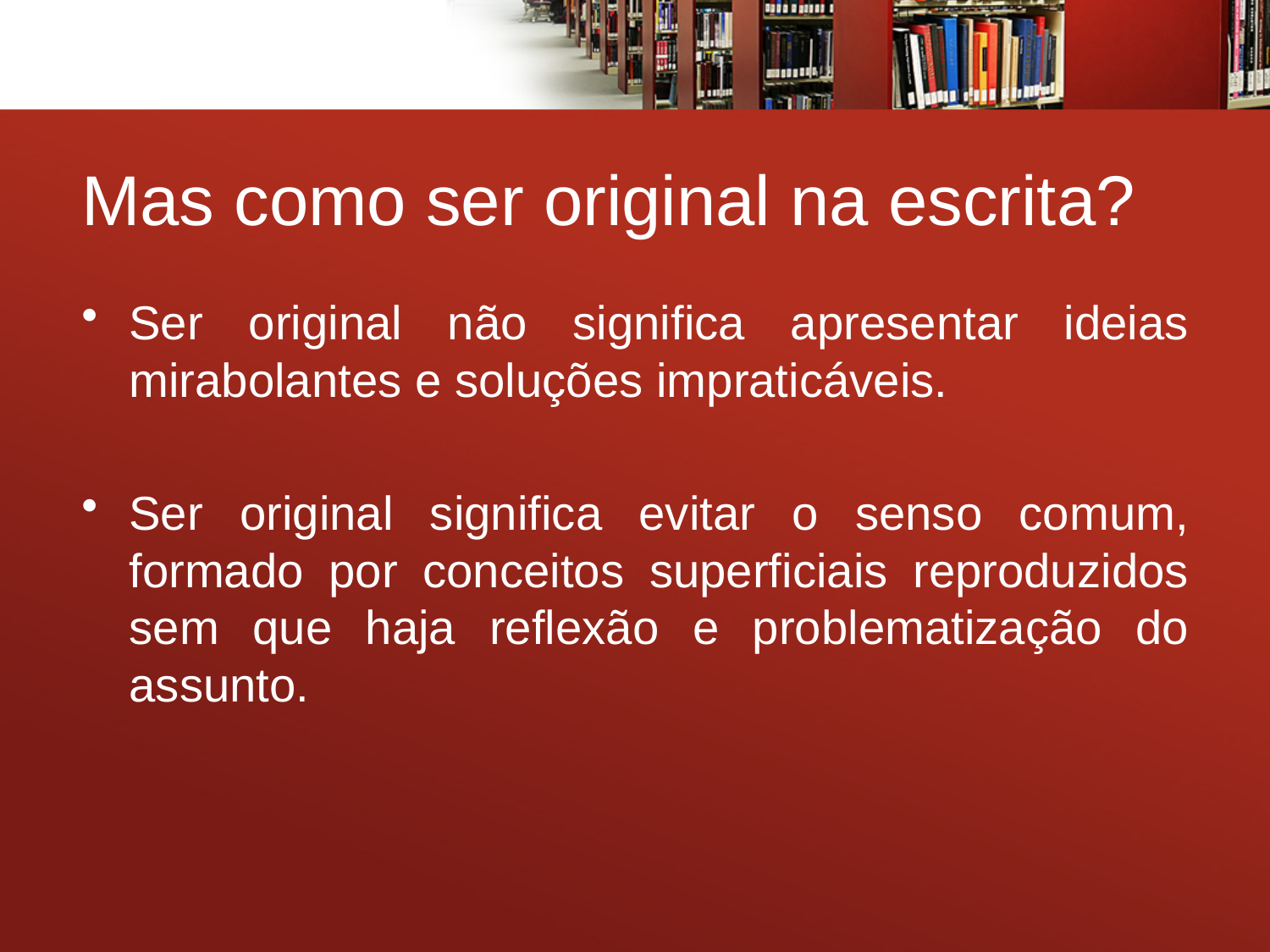

# Mas como ser original na escrita?
Ser original não significa apresentar ideias mirabolantes e soluções impraticáveis.

Ser original significa evitar o senso comum, formado por conceitos superficiais reproduzidos sem que haja reflexão e problematização do assunto.